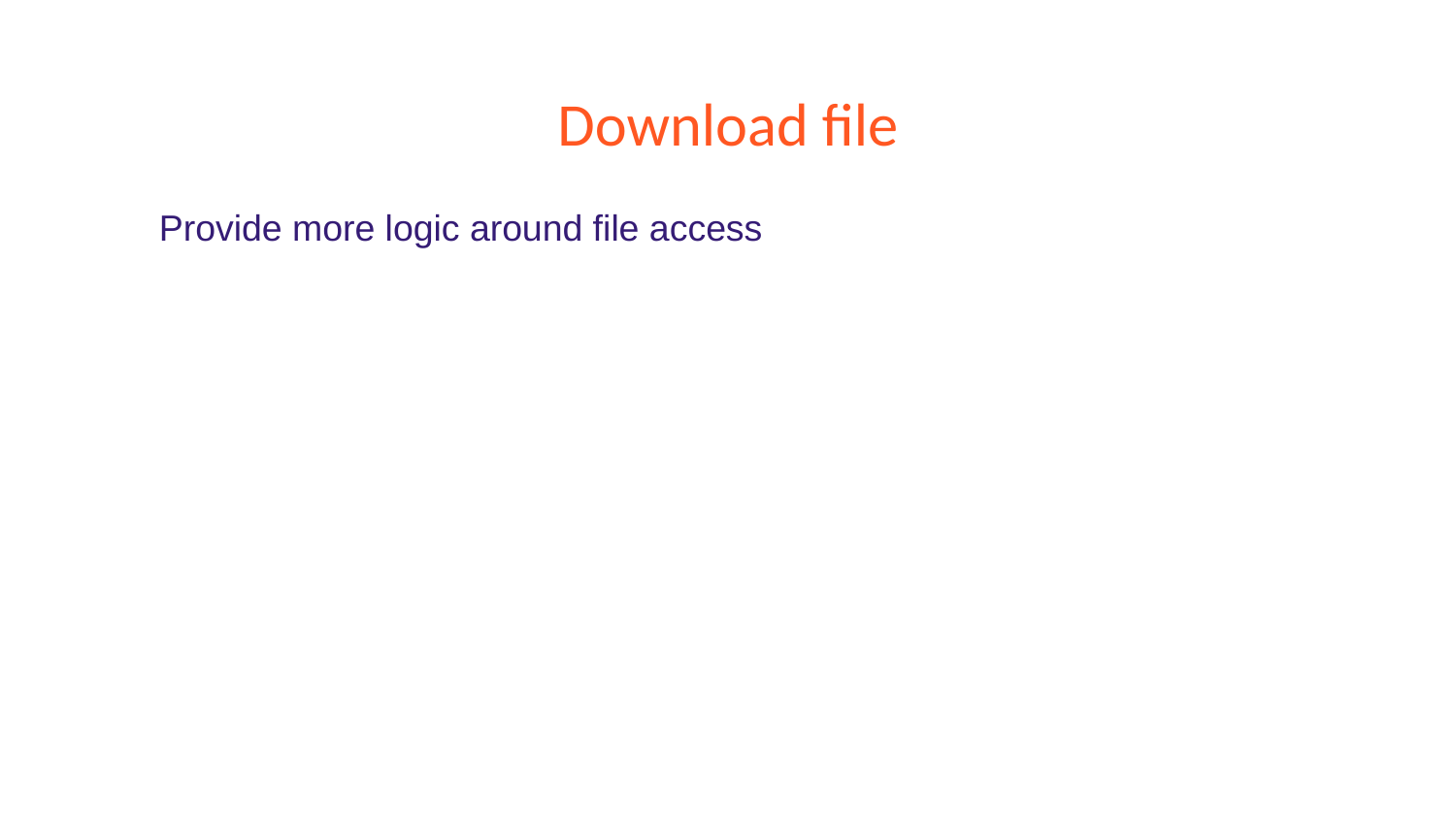

# Download file
Provide more logic around file access